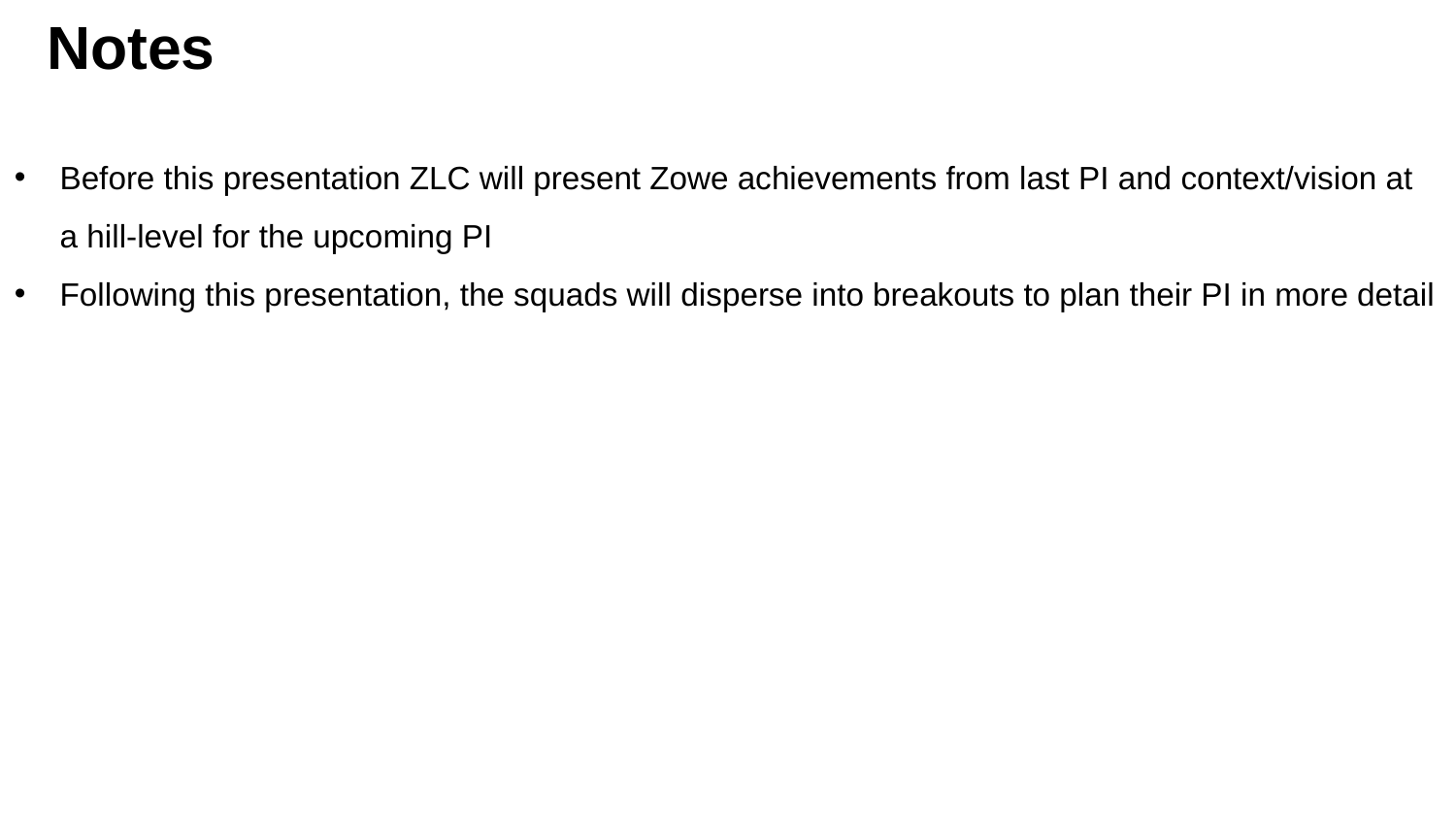

Notes
Before this presentation ZLC will present Zowe achievements from last PI and context/vision at a hill-level for the upcoming PI
Following this presentation, the squads will disperse into breakouts to plan their PI in more detail